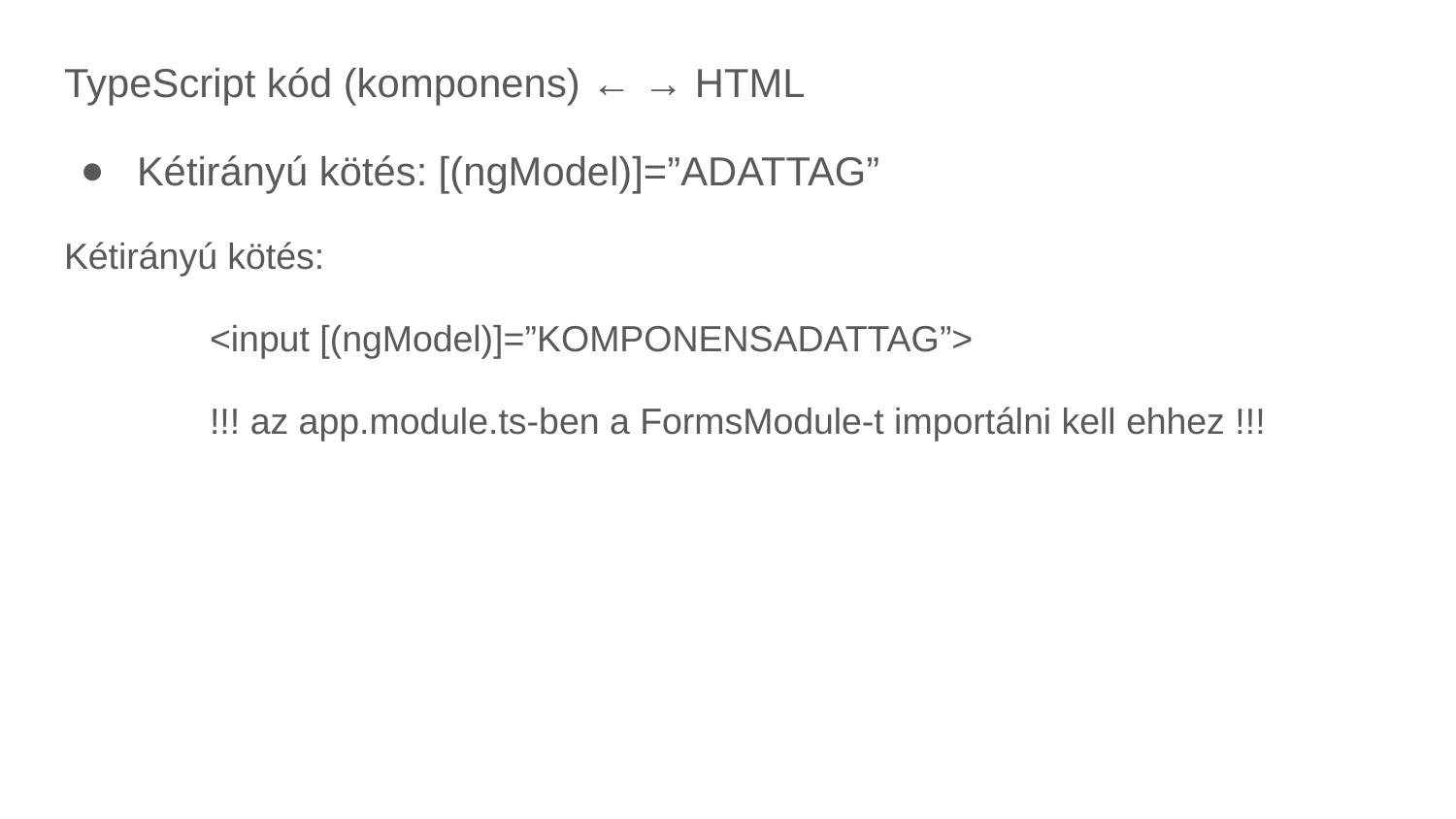

TypeScript kód (komponens) ← → HTML
Kétirányú kötés: [(ngModel)]=”ADATTAG”
Kétirányú kötés:
	<input [(ngModel)]=”KOMPONENSADATTAG”>
	!!! az app.module.ts-ben a FormsModule-t importálni kell ehhez !!!